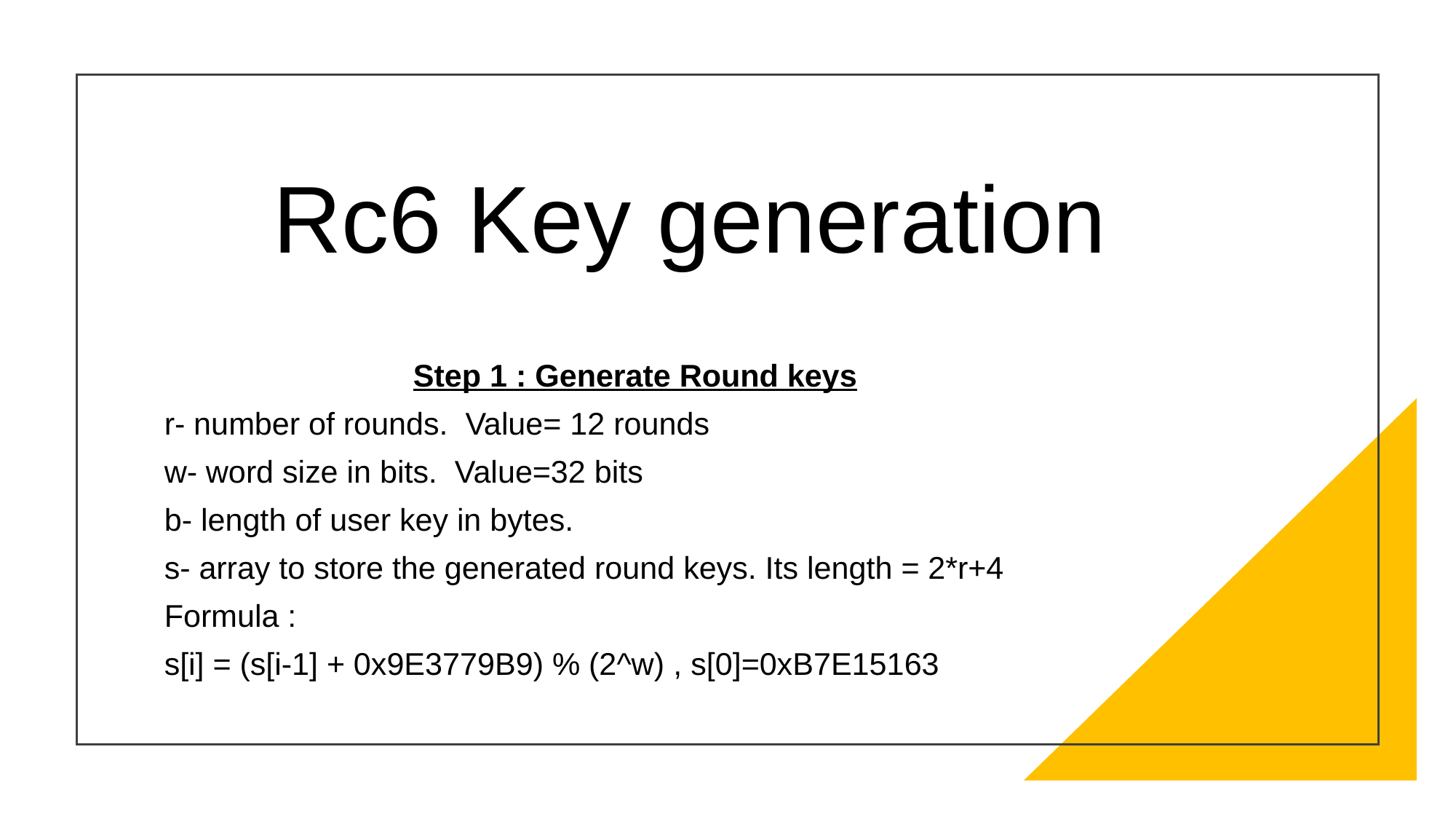

# Rc6 Key generation
Step 1 : Generate Round keys
r- number of rounds.  Value= 12 rounds
w- word size in bits.  Value=32 bits
b- length of user key in bytes.
s- array to store the generated round keys. Its length = 2*r+4
Formula :
s[i] = (s[i-1] + 0x9E3779B9) % (2^w) , s[0]=0xB7E15163